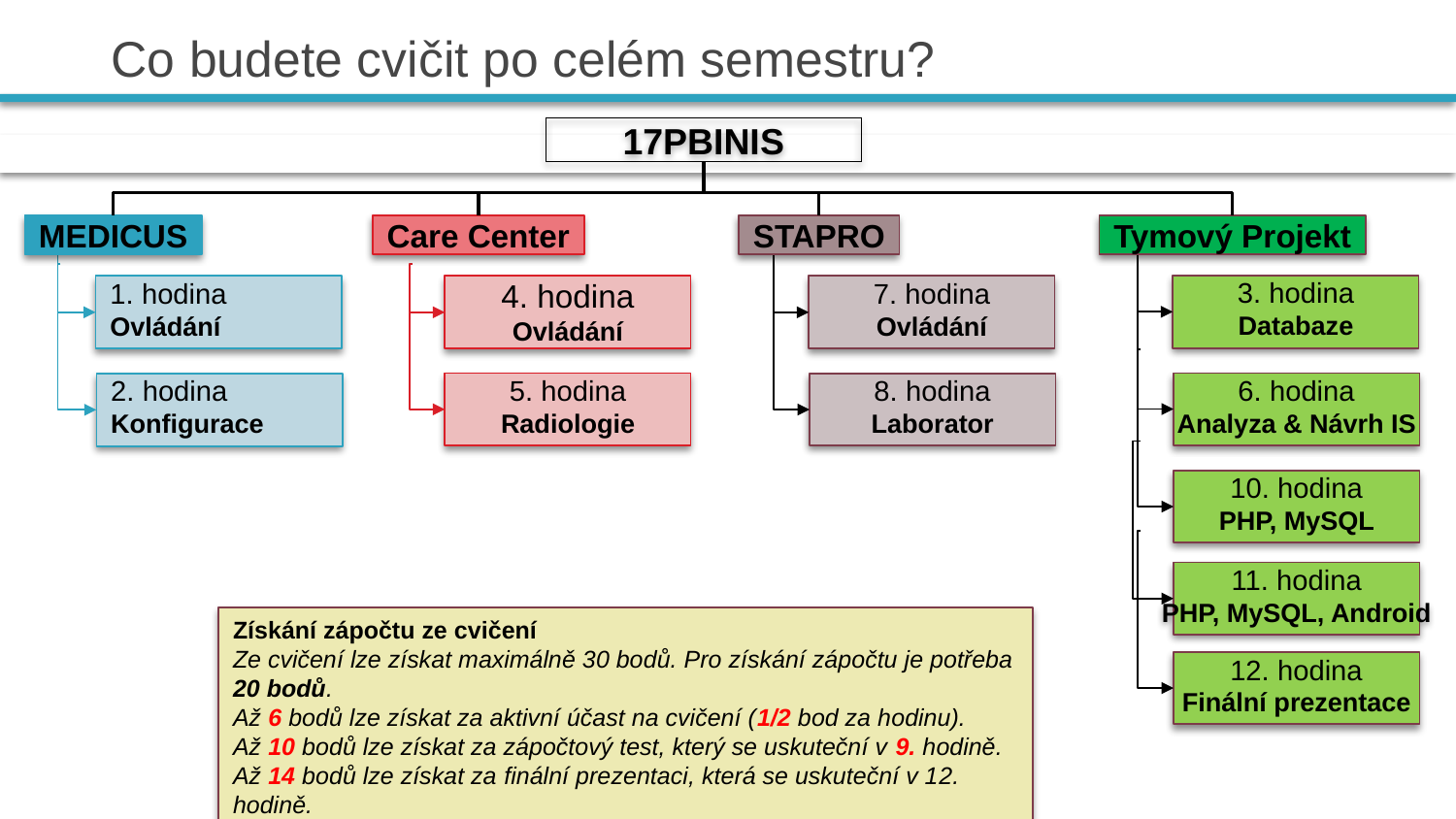

# Co budete cvičit po celém semestru?
17PBINIS
MEDICUS
Care Center
STAPRO
Tymový Projekt
3. hodina
Databaze
1. hodina
Ovládání
4. hodina
Ovládání
7. hodina
Ovládání
6. hodina
Analyza & Návrh IS
5. hodina
Radiologie
8. hodina
Laborator
2. hodina
Konfigurace
10. hodina
PHP, MySQL
11. hodina
PHP, MySQL, Android
Získání zápočtu ze cvičení
Ze cvičení lze získat maximálně 30 bodů. Pro získání zápočtu je potřeba 20 bodů.
Až 6 bodů lze získat za aktivní účast na cvičení (1/2 bod za hodinu).
Až 10 bodů lze získat za zápočtový test, který se uskuteční v 9. hodině.
Až 14 bodů lze získat za finální prezentaci, která se uskuteční v 12. hodině.
12. hodina
Finální prezentace